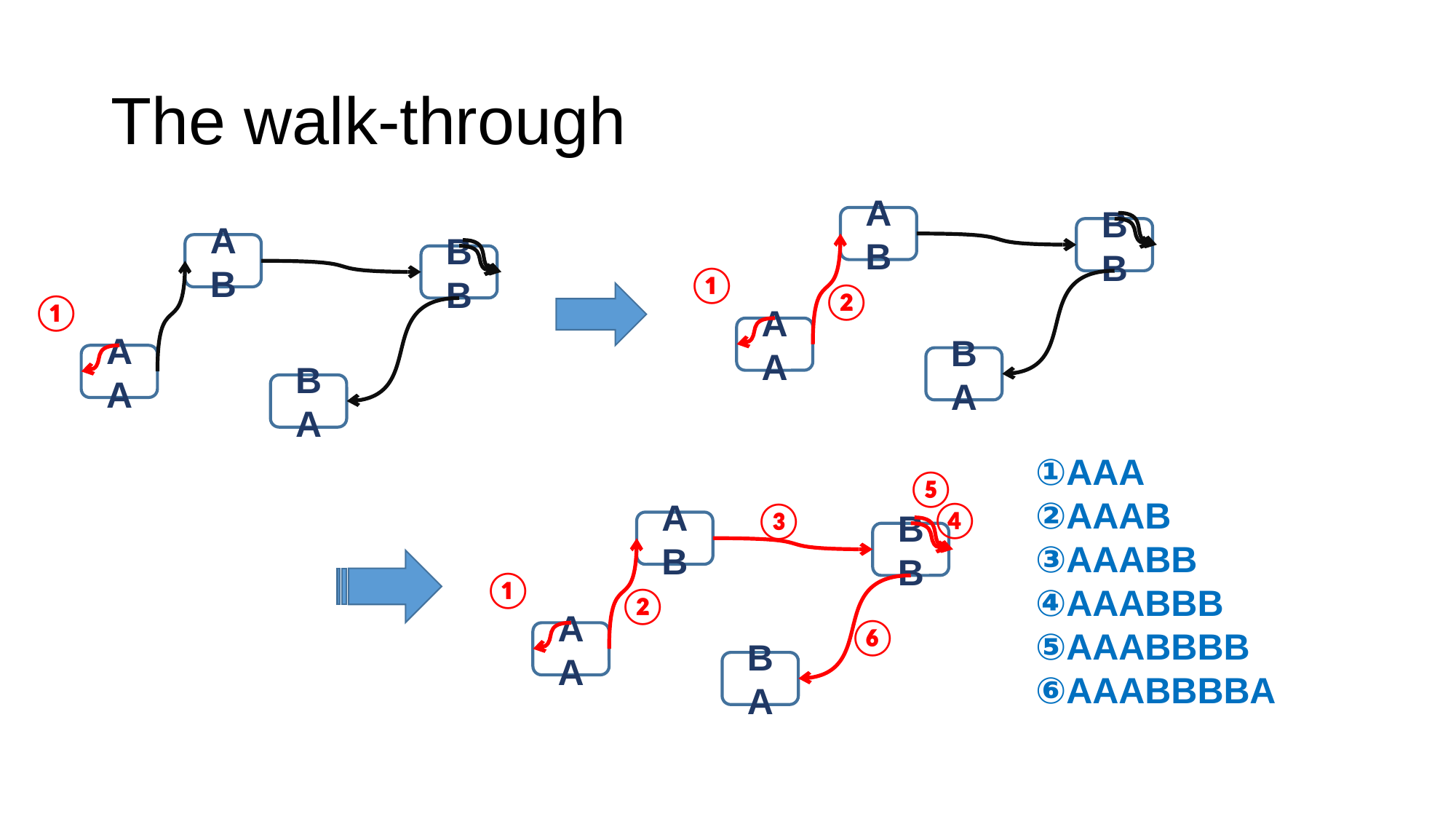

# The walk-through
AB
BB
AA
BA
①
②
AB
BB
AA
BA
①

⑤
④
③
AB
BB
AA
BA
①
②
⑥

①AAA
②AAAB
③AAABB
④AAABBB
⑤AAABBBB
⑥AAABBBBA